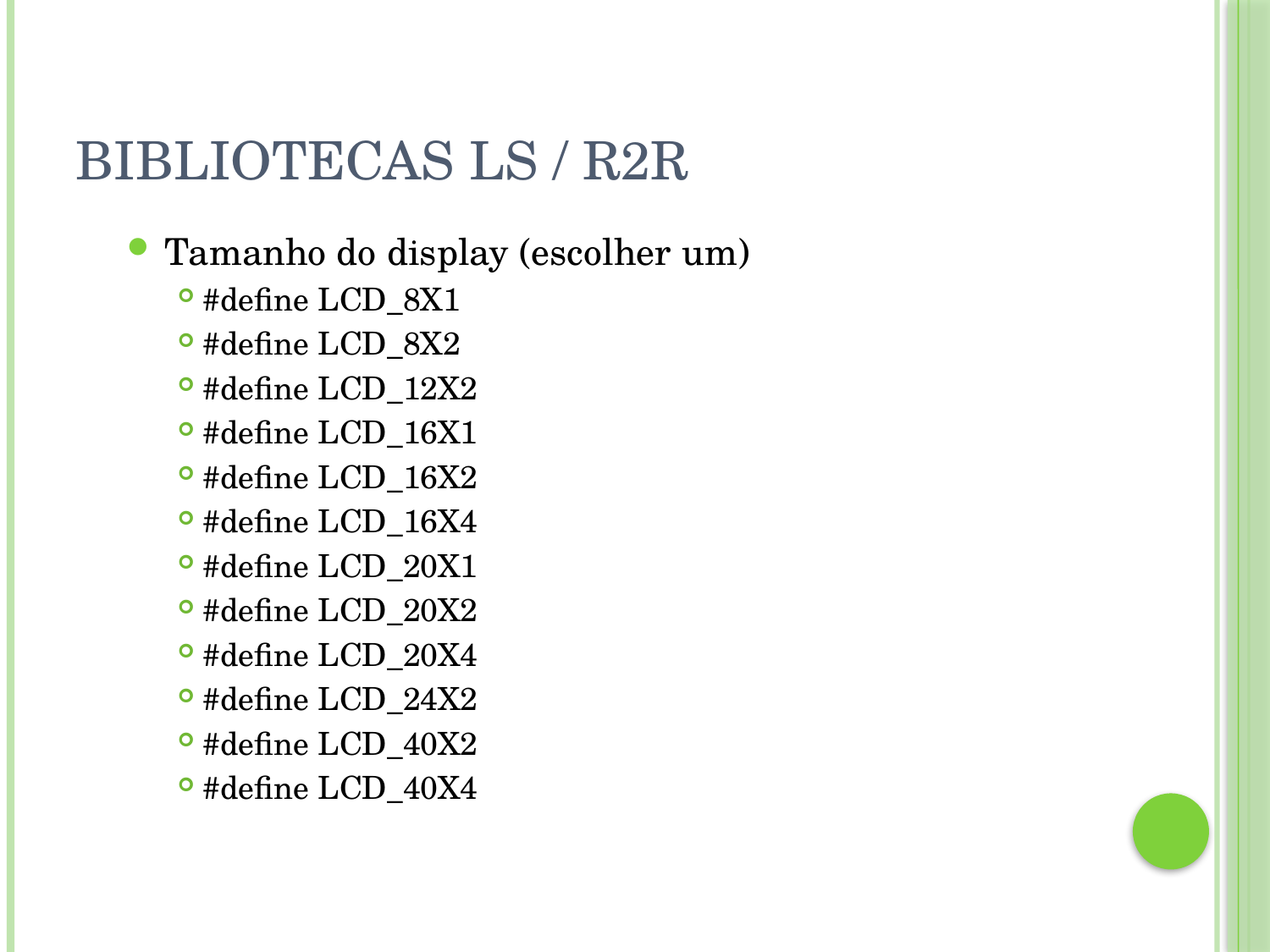

# Bibliotecas LS / R2R
Tamanho do display (escolher um)
#define LCD_8X1
#define LCD_8X2
#define LCD_12X2
#define LCD_16X1
#define LCD_16X2
#define LCD_16X4
#define LCD_20X1
#define LCD_20X2
#define LCD_20X4
#define LCD_24X2
#define LCD_40X2
#define LCD_40X4